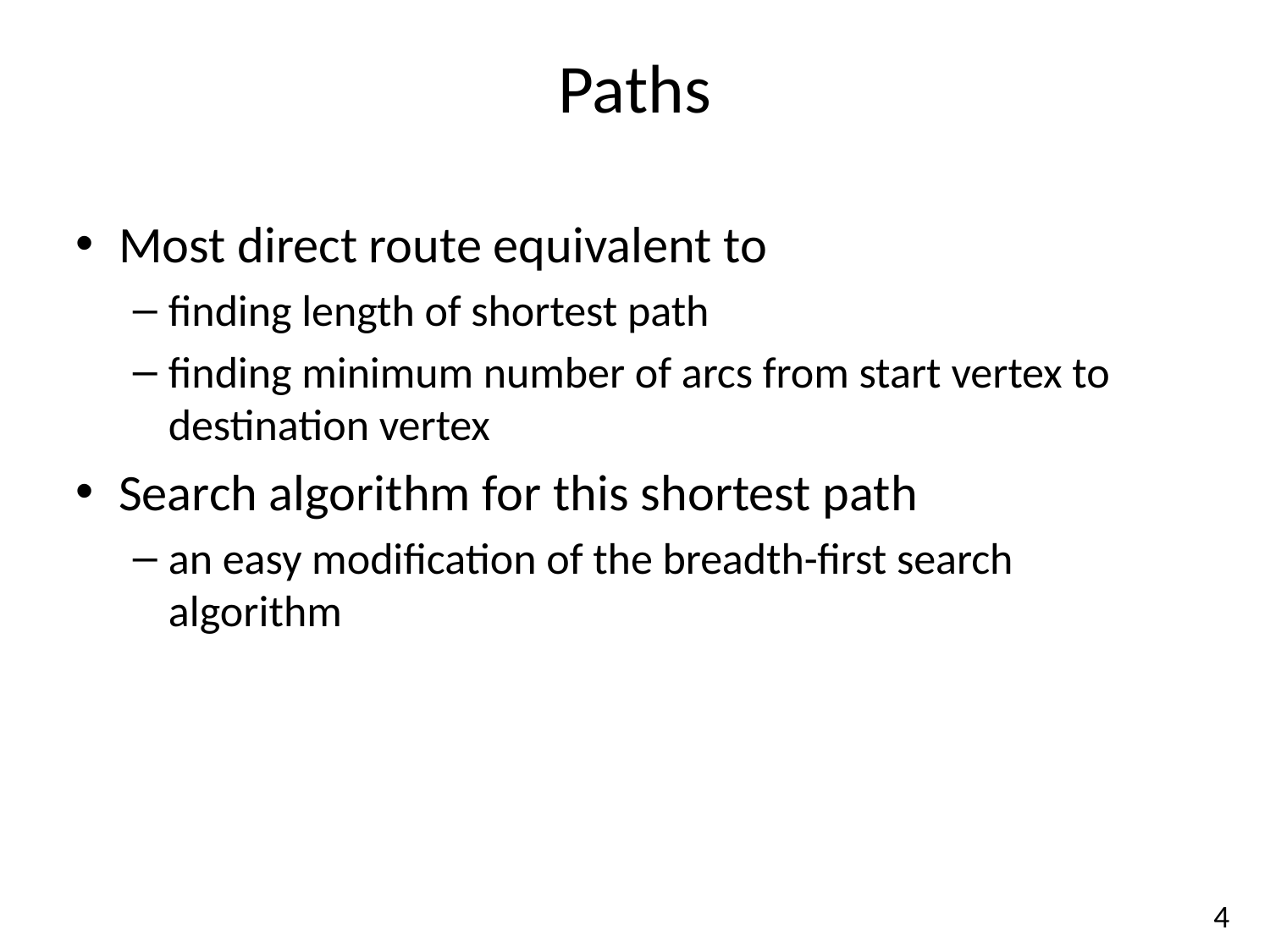

# Paths
Most direct route equivalent to
finding length of shortest path
finding minimum number of arcs from start vertex to destination vertex
Search algorithm for this shortest path
an easy modification of the breadth-first search algorithm
4